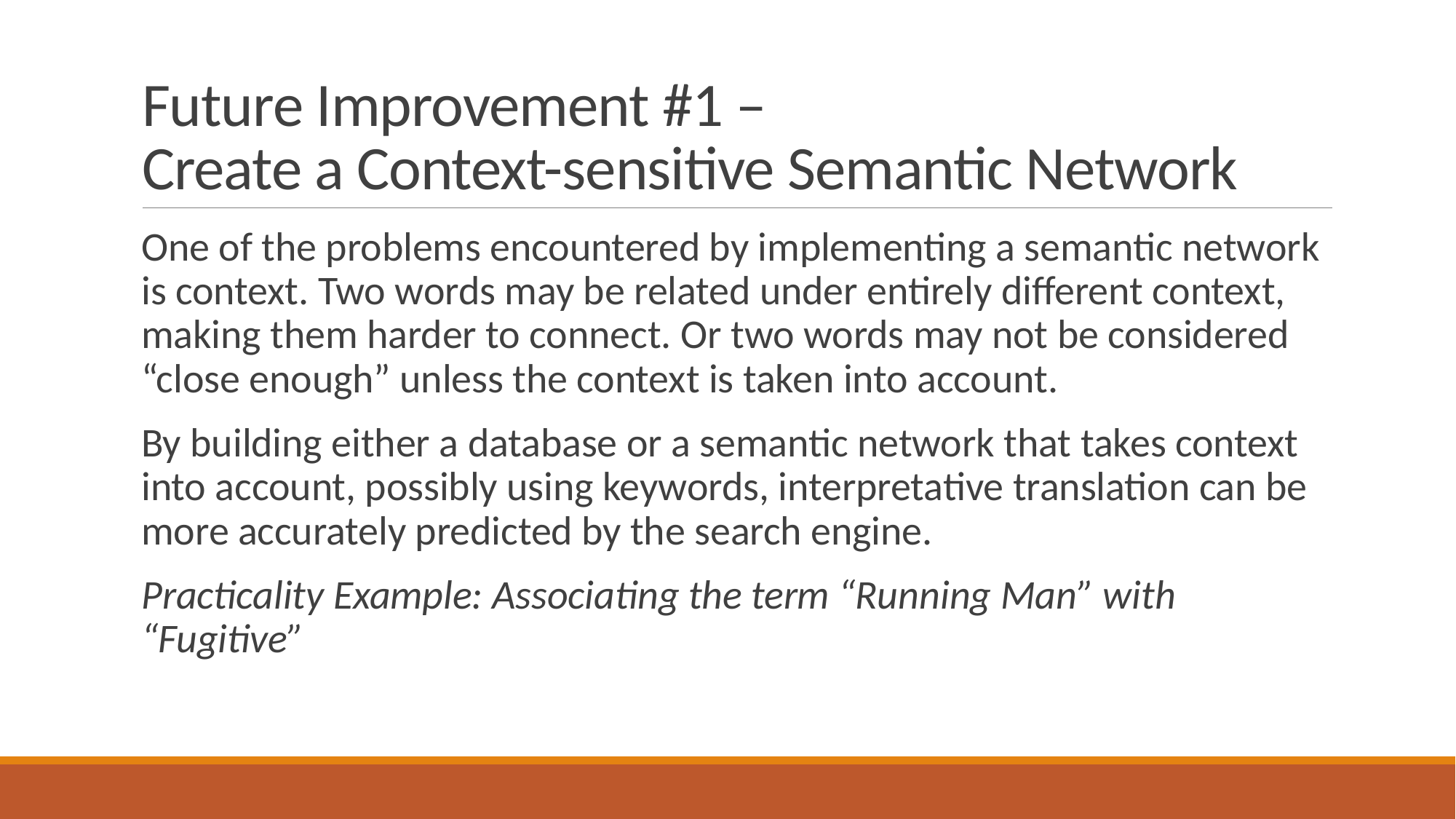

# Future Improvement #1 – Create a Context-sensitive Semantic Network
One of the problems encountered by implementing a semantic network is context. Two words may be related under entirely different context, making them harder to connect. Or two words may not be considered “close enough” unless the context is taken into account.
By building either a database or a semantic network that takes context into account, possibly using keywords, interpretative translation can be more accurately predicted by the search engine.
Practicality Example: Associating the term “Running Man” with “Fugitive”